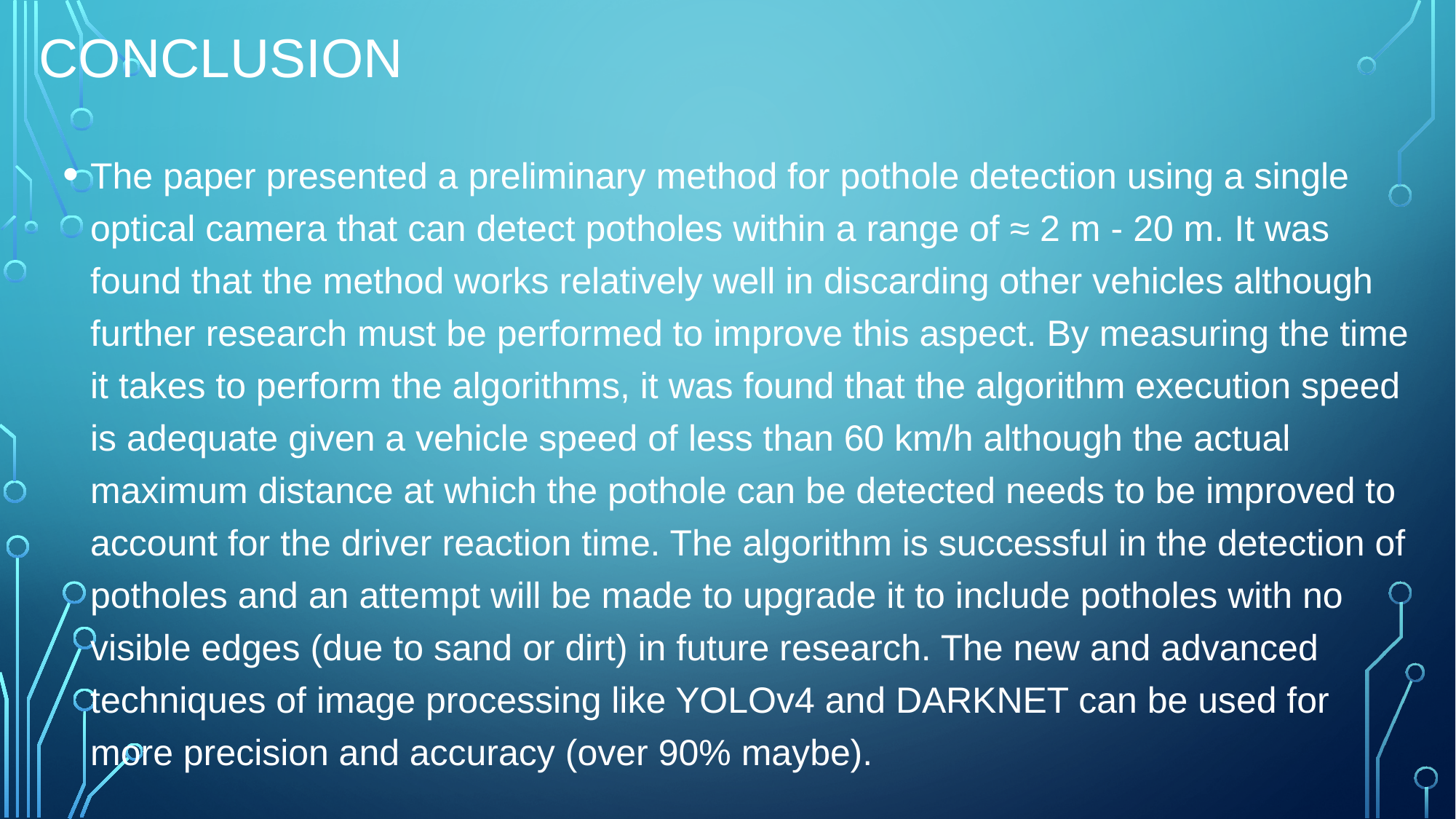

# conclusion
The paper presented a preliminary method for pothole detection using a single optical camera that can detect potholes within a range of ≈ 2 m - 20 m. It was found that the method works relatively well in discarding other vehicles although further research must be performed to improve this aspect. By measuring the time it takes to perform the algorithms, it was found that the algorithm execution speed is adequate given a vehicle speed of less than 60 km/h although the actual maximum distance at which the pothole can be detected needs to be improved to account for the driver reaction time. The algorithm is successful in the detection of potholes and an attempt will be made to upgrade it to include potholes with no visible edges (due to sand or dirt) in future research. The new and advanced techniques of image processing like YOLOv4 and DARKNET can be used for more precision and accuracy (over 90% maybe).